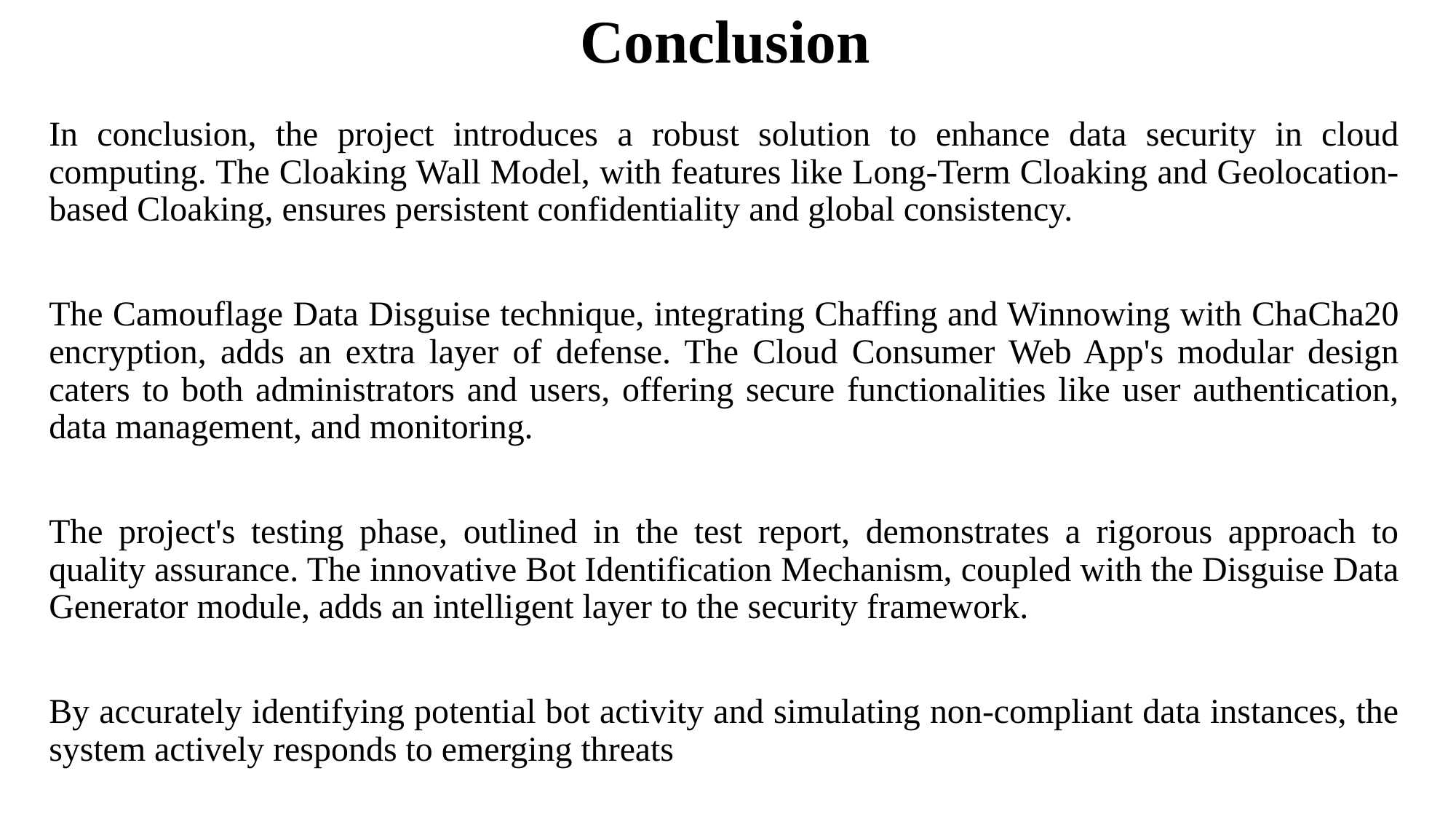

# Conclusion
In conclusion, the project introduces a robust solution to enhance data security in cloud computing. The Cloaking Wall Model, with features like Long-Term Cloaking and Geolocation-based Cloaking, ensures persistent confidentiality and global consistency.

The Camouflage Data Disguise technique, integrating Chaffing and Winnowing with ChaCha20 encryption, adds an extra layer of defense. The Cloud Consumer Web App's modular design caters to both administrators and users, offering secure functionalities like user authentication, data management, and monitoring.

The project's testing phase, outlined in the test report, demonstrates a rigorous approach to quality assurance. The innovative Bot Identification Mechanism, coupled with the Disguise Data Generator module, adds an intelligent layer to the security framework.

By accurately identifying potential bot activity and simulating non-compliant data instances, the system actively responds to emerging threats